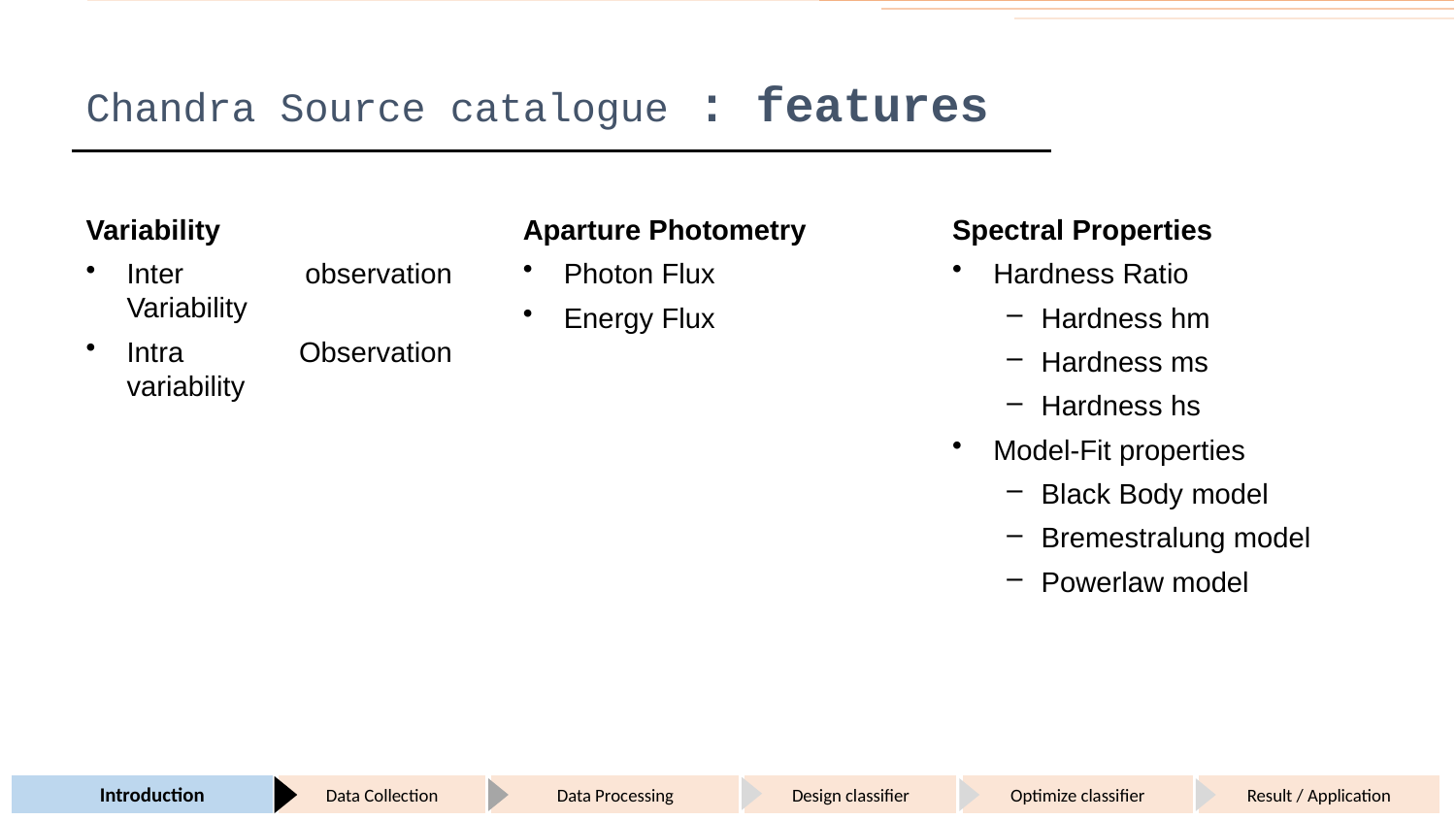

# Chandra Source catalogue : features
Variability
Inter observation Variability
Intra Observation variability
Aparture Photometry
Photon Flux
Energy Flux
Spectral Properties
Hardness Ratio
Hardness hm
Hardness ms
Hardness hs
Model-Fit properties
Black Body model
Bremestralung model
Powerlaw model

Introduction
Data Collection
Data Processing
Design classifier
Optimize classifier
Result / Application